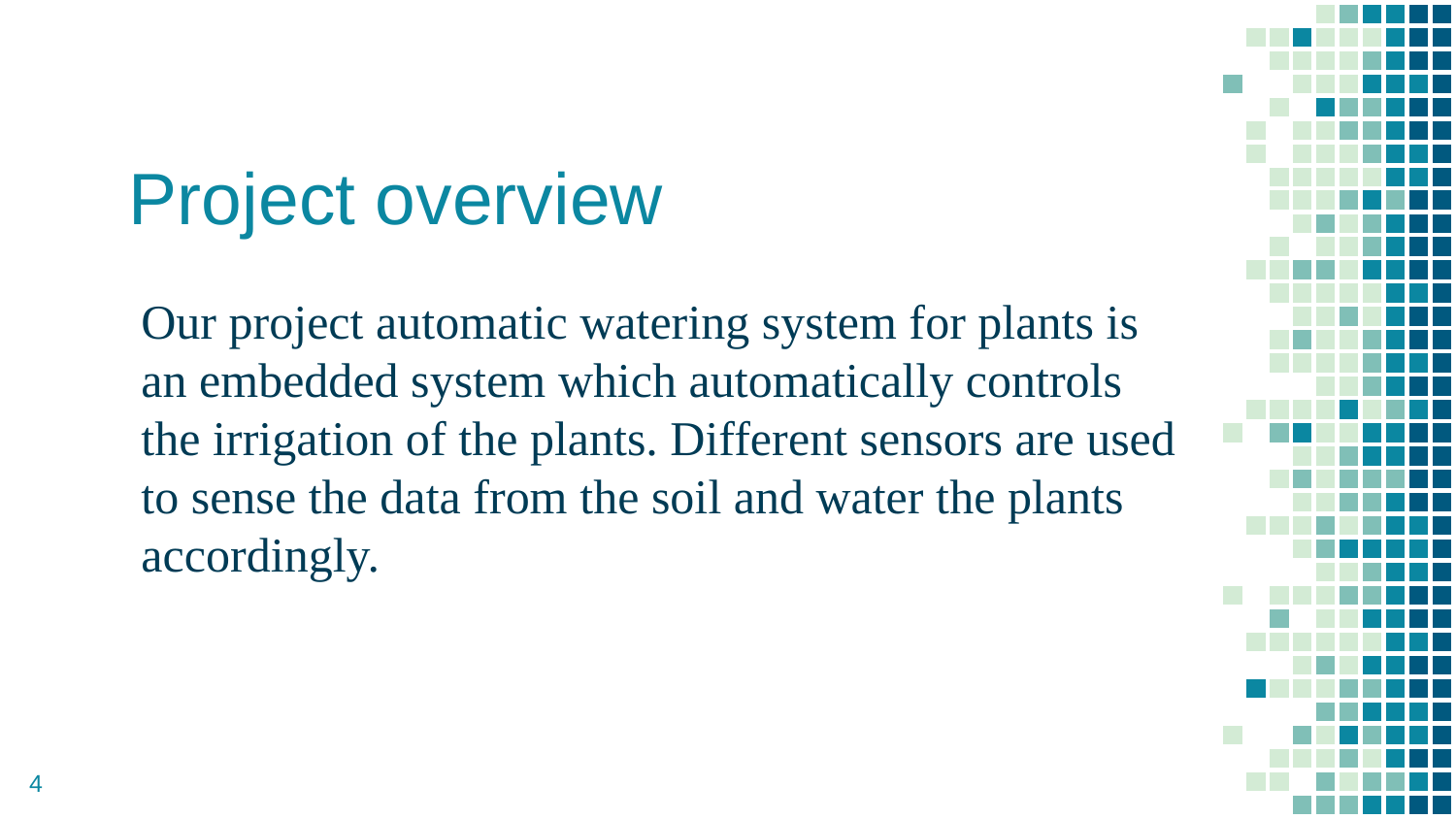

# Project overview
Our project automatic watering system for plants is  an embedded system which automatically controls the irrigation of the plants. Different sensors are used to sense the data from the soil and water the plants accordingly.

4